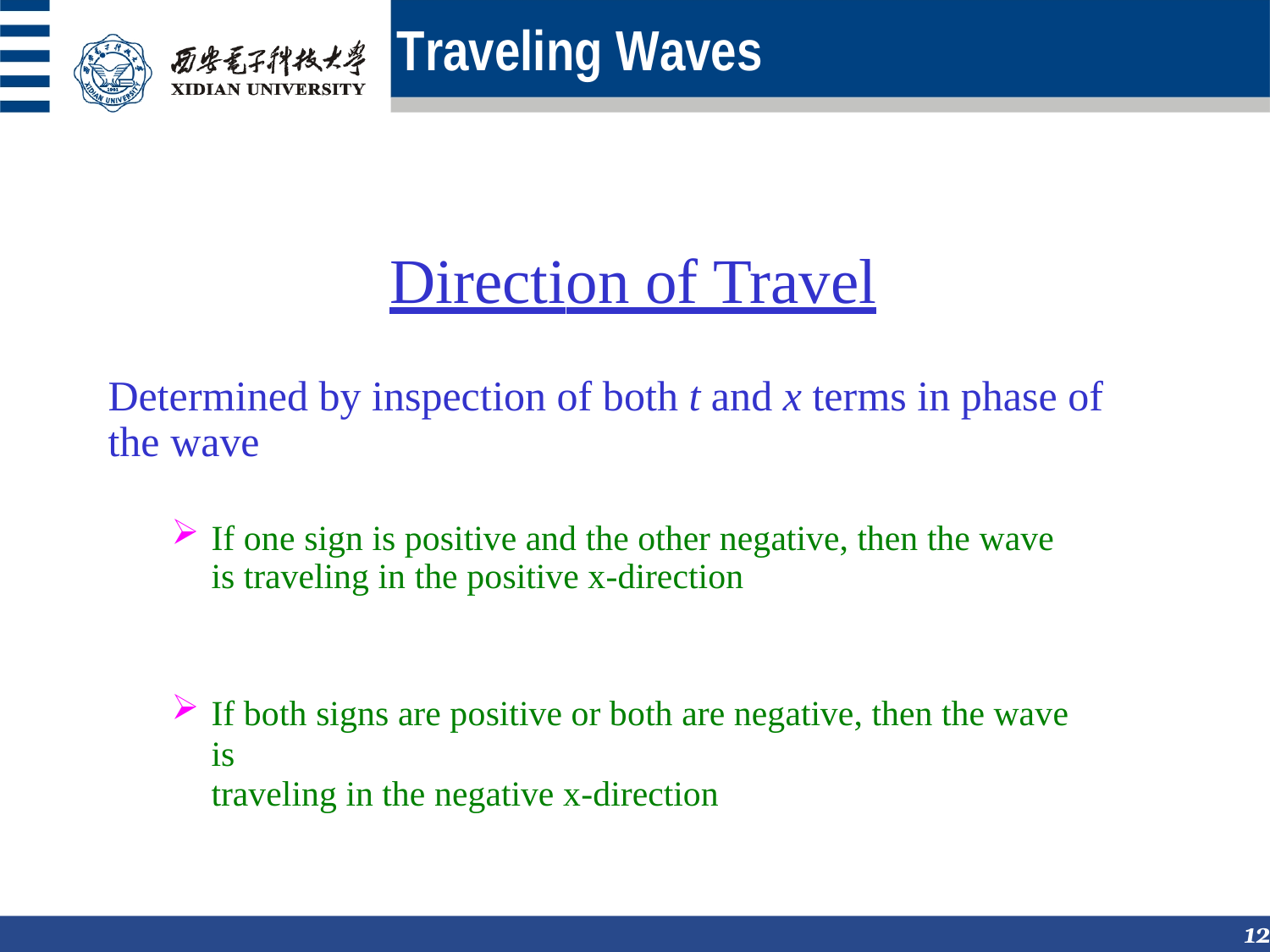

# Traveling Waves
Direction of Travel
Determined by inspection of both t and x terms in phase of the wave

If one sign is positive and the other negative, then the wave is traveling in the positive x-direction

If both signs are positive or both are negative, then the wave is
traveling in the negative x-direction

12